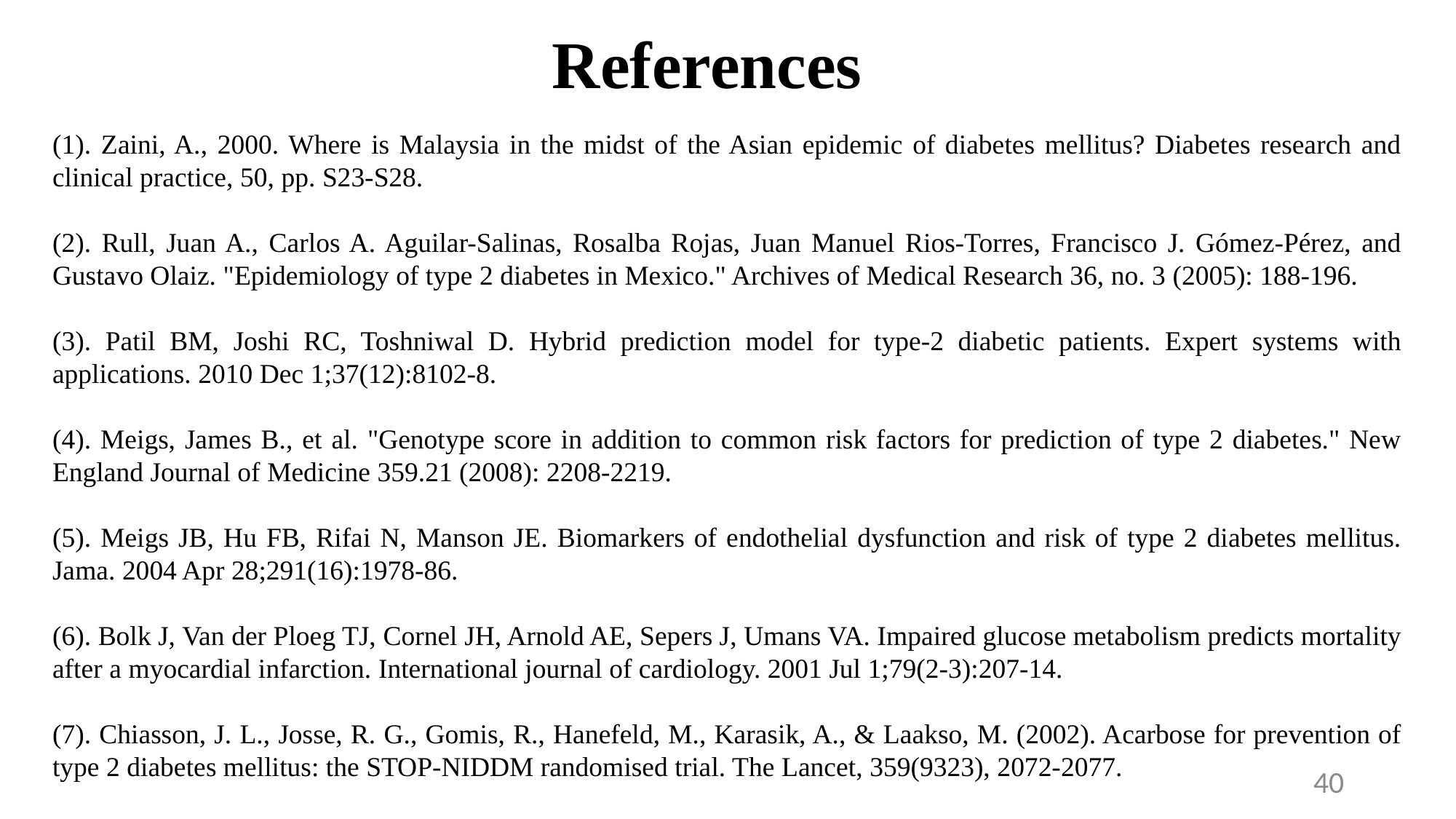

# References
(1). Zaini, A., 2000. Where is Malaysia in the midst of the Asian epidemic of diabetes mellitus? Diabetes research and clinical practice, 50, pp. S23-S28.

(2). Rull, Juan A., Carlos A. Aguilar-Salinas, Rosalba Rojas, Juan Manuel Rios-Torres, Francisco J. Gómez-Pérez, and Gustavo Olaiz. "Epidemiology of type 2 diabetes in Mexico." Archives of Medical Research 36, no. 3 (2005): 188-196.

(3). Patil BM, Joshi RC, Toshniwal D. Hybrid prediction model for type-2 diabetic patients. Expert systems with applications. 2010 Dec 1;37(12):8102-8.

(4). Meigs, James B., et al. "Genotype score in addition to common risk factors for prediction of type 2 diabetes." New England Journal of Medicine 359.21 (2008): 2208-2219.

(5). Meigs JB, Hu FB, Rifai N, Manson JE. Biomarkers of endothelial dysfunction and risk of type 2 diabetes mellitus. Jama. 2004 Apr 28;291(16):1978-86.

(6). Bolk J, Van der Ploeg TJ, Cornel JH, Arnold AE, Sepers J, Umans VA. Impaired glucose metabolism predicts mortality after a myocardial infarction. International journal of cardiology. 2001 Jul 1;79(2-3):207-14.

(7). Chiasson, J. L., Josse, R. G., Gomis, R., Hanefeld, M., Karasik, A., & Laakso, M. (2002). Acarbose for prevention of type 2 diabetes mellitus: the STOP-NIDDM randomised trial. The Lancet, 359(9323), 2072-2077.

40